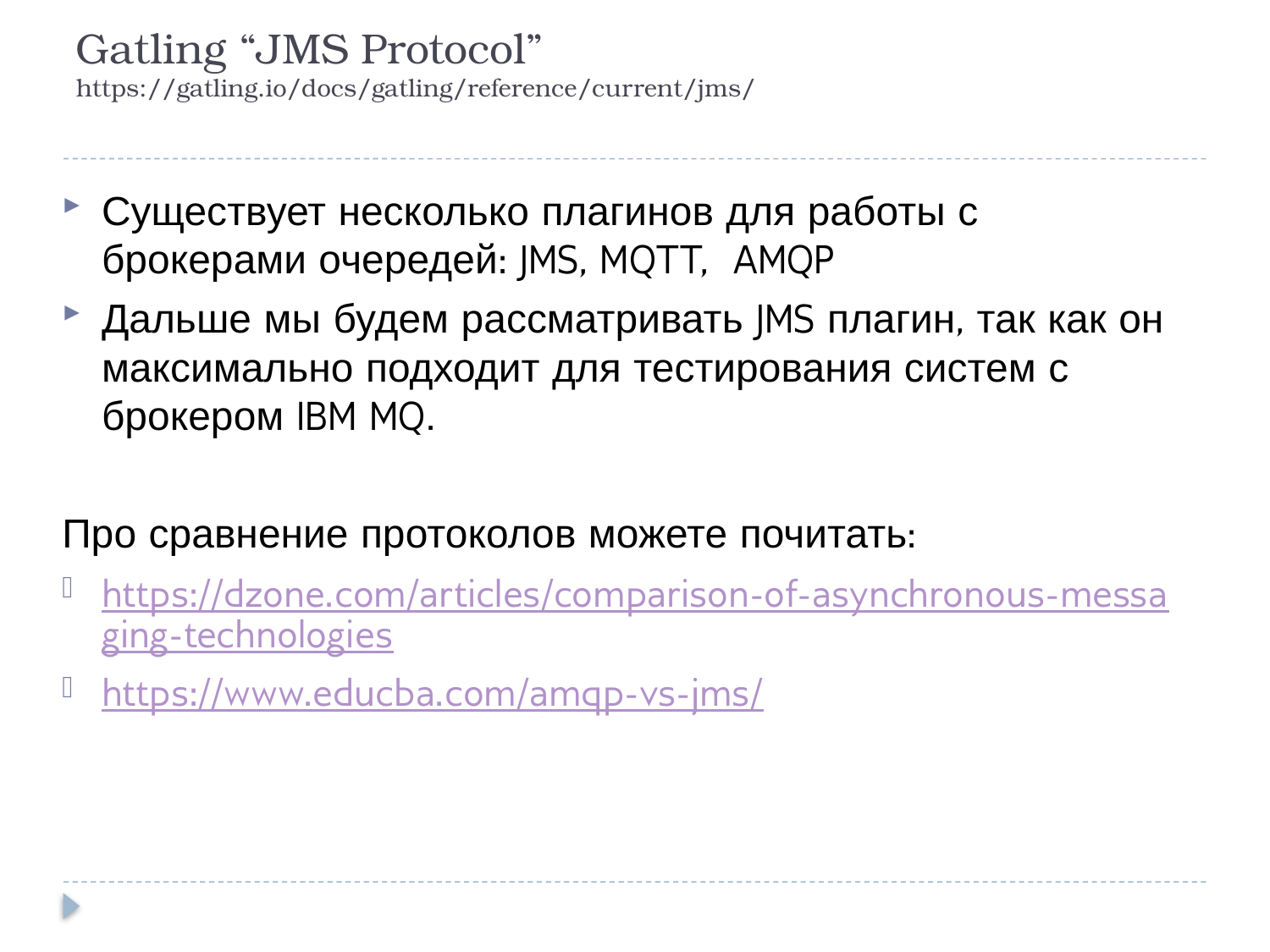

# Gatling “JMS Protocol” https://gatling.io/docs/gatling/reference/current/jms/
Существует несколько плагинов для работы с брокерами очередей: JMS, MQTT,  AMQP
Дальше мы будем рассматривать JMS плагин, так как он максимально подходит для тестирования систем с брокером IBM MQ.

Про сравнение протоколов можете почитать:
https://dzone.com/articles/comparison-of-asynchronous-messaging-technologies
https://www.educba.com/amqp-vs-jms/